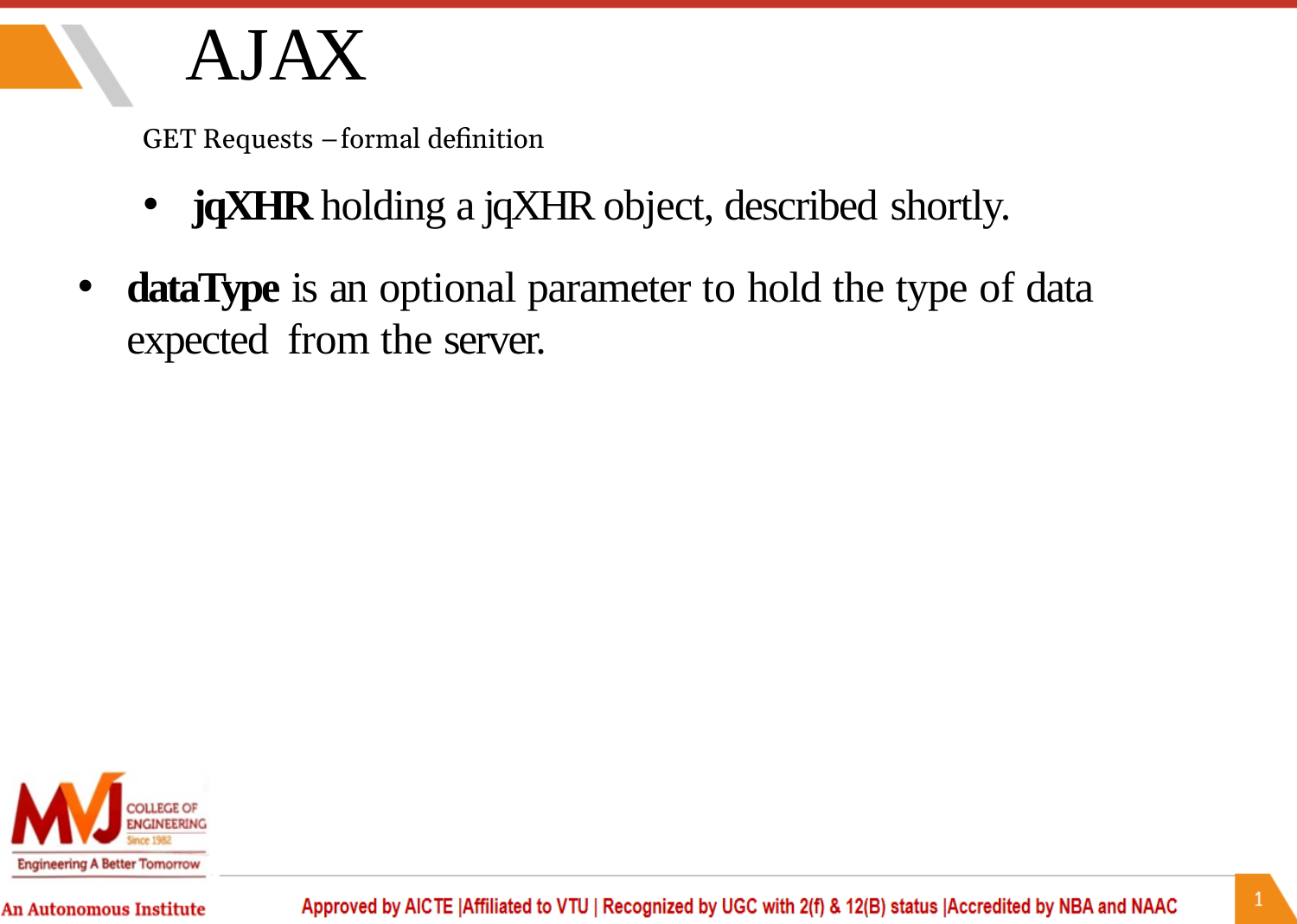

# AJAX
GET Requests – formal definition
jqXHR holding a jqXHR object, described shortly.
dataType is an optional parameter to hold the type of data expected  from the server.